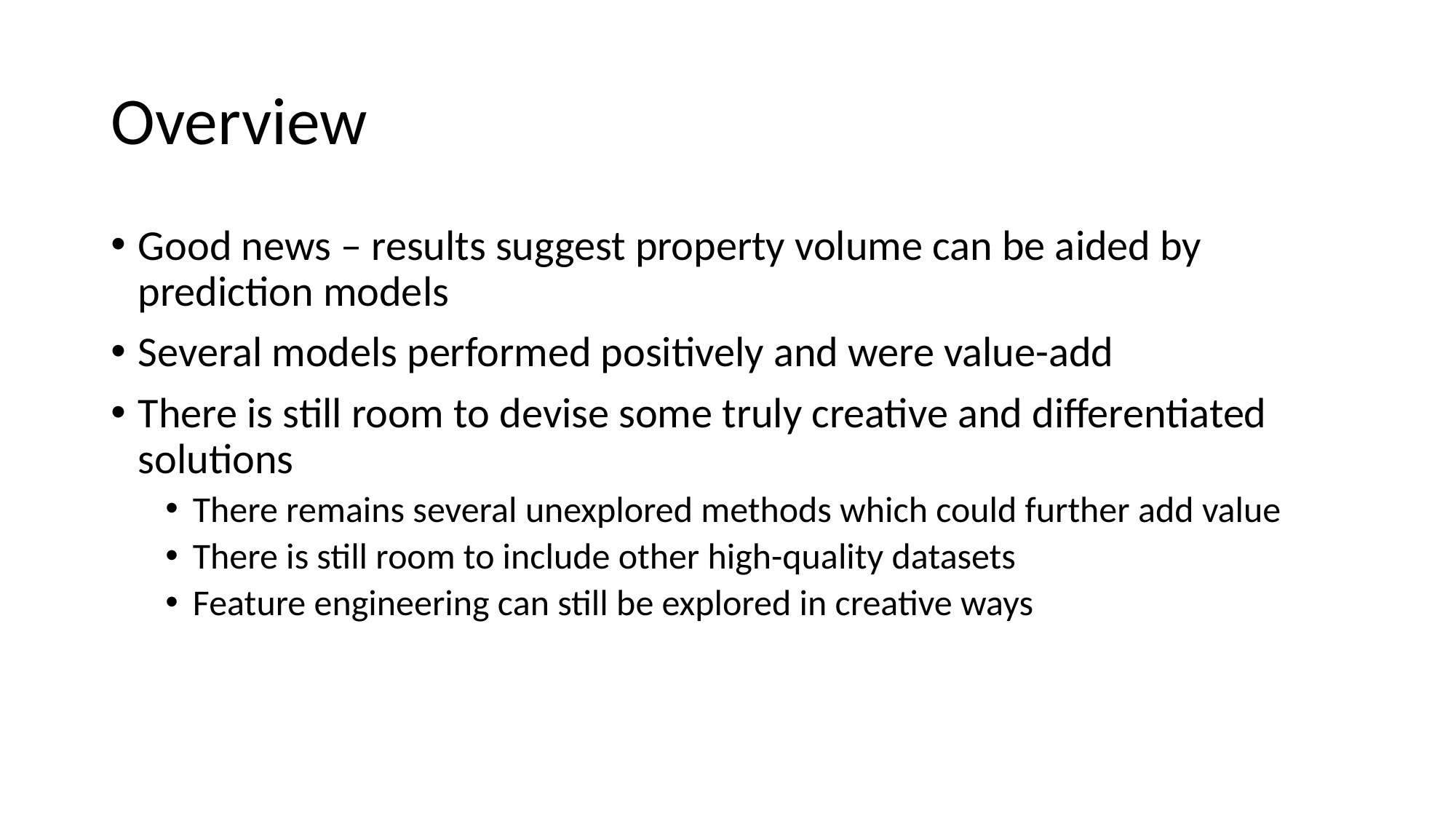

# Overview
Good news – results suggest property volume can be aided by prediction models
Several models performed positively and were value-add
There is still room to devise some truly creative and differentiated solutions
There remains several unexplored methods which could further add value
There is still room to include other high-quality datasets
Feature engineering can still be explored in creative ways